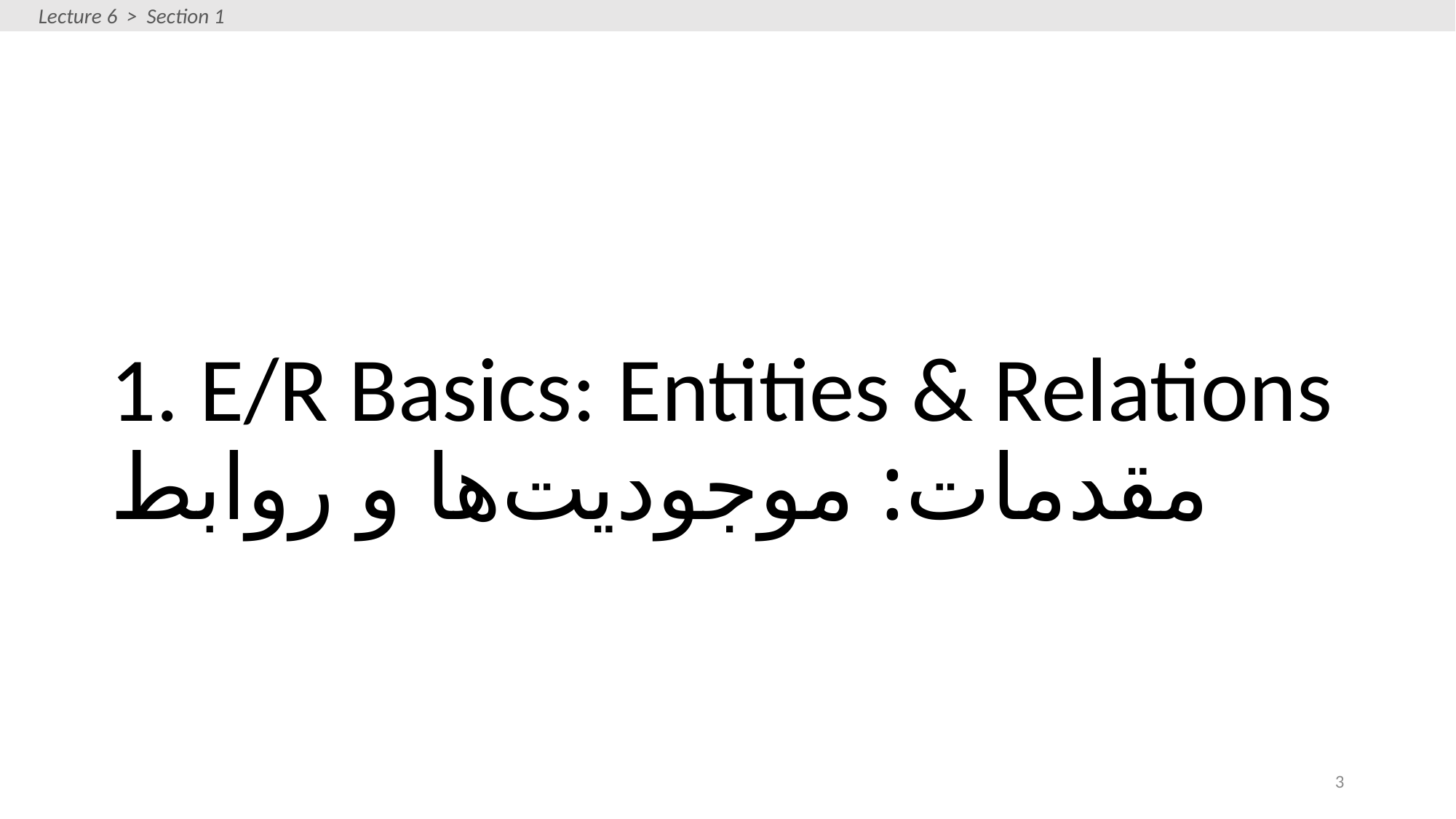

Lecture 6  >  Section 1
# 1. E/R Basics: Entities & Relations مقدمات: موجودیت‌ها و روابط
3